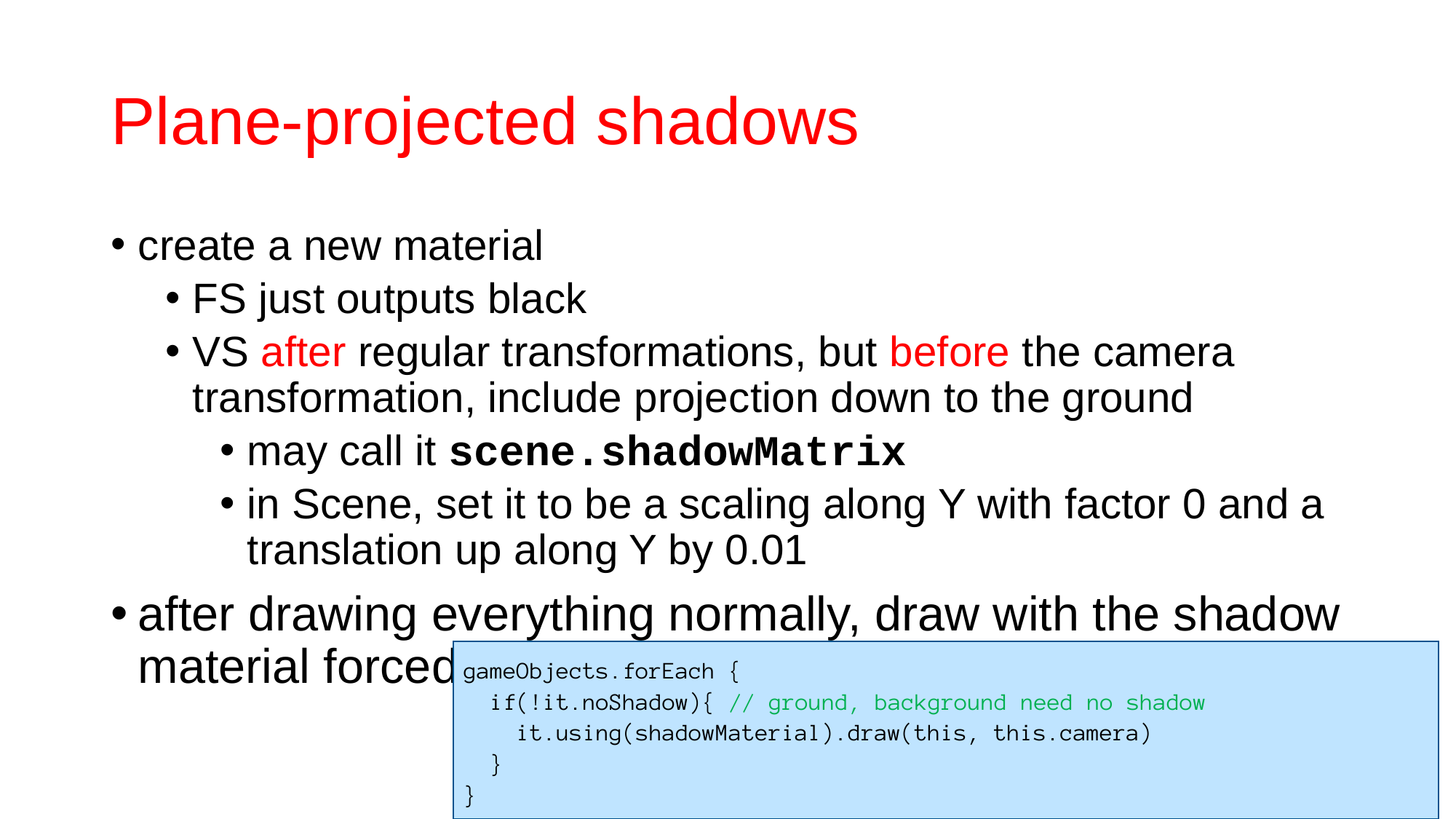

# Plane-projected shadows
create a new material
FS just outputs black
VS after regular transformations, but before the camera transformation, include projection down to the ground
may call it scene.shadowMatrix
in Scene, set it to be a scaling along Y with factor 0 and a translation up along Y by 0.01
after drawing everything normally, draw with the shadow material forced

gameObjects.forEach {
  if(!it.noShadow){ // ground, background need no shadow
    it.using(shadowMaterial).draw(this, this.camera)
  }
}